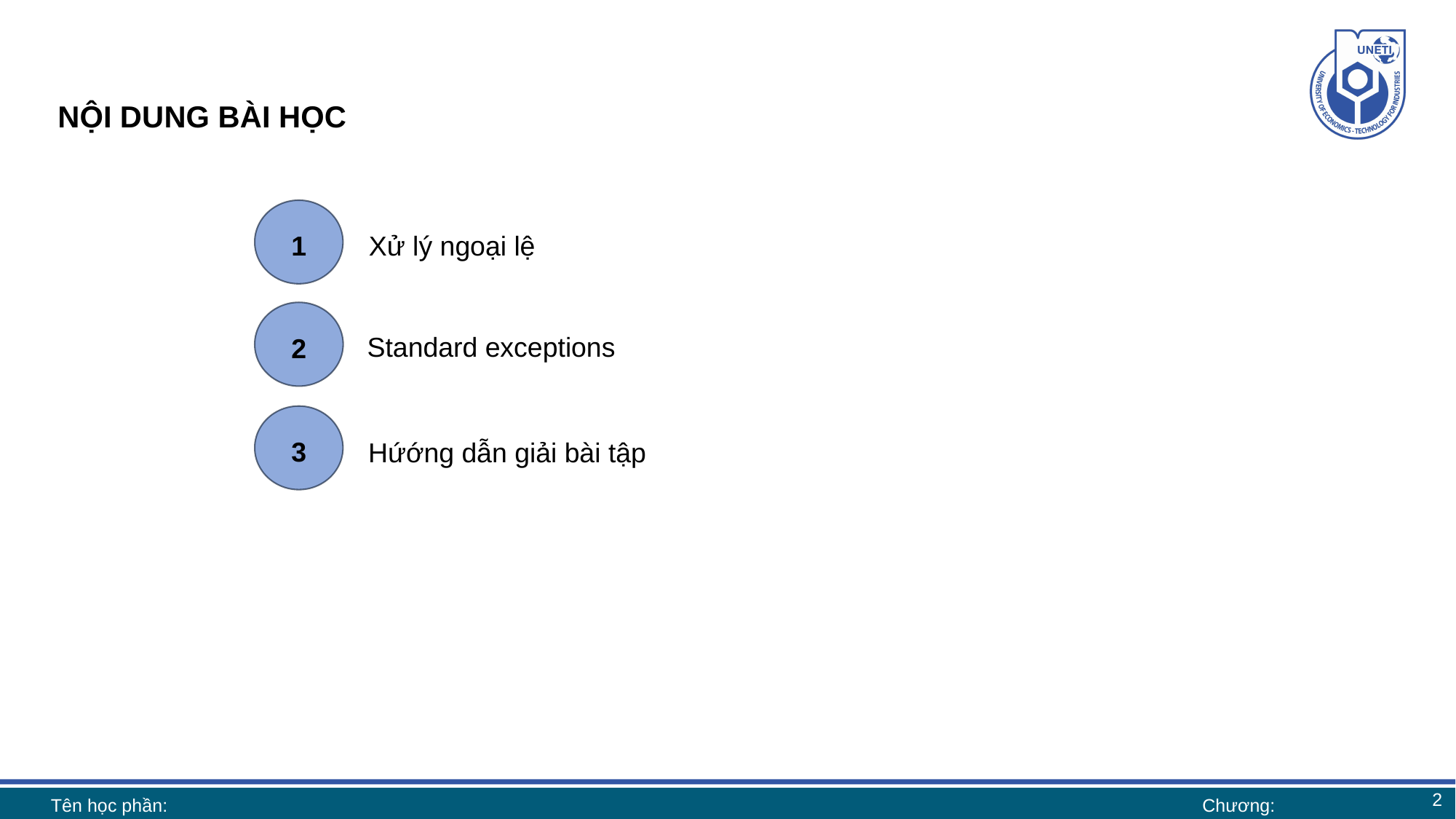

# NỘI DUNG BÀI HỌC
1
Xử lý ngoại lệ
2
Standard exceptions
3
Hứớng dẫn giải bài tập
2
Tên học phần:
Chương: